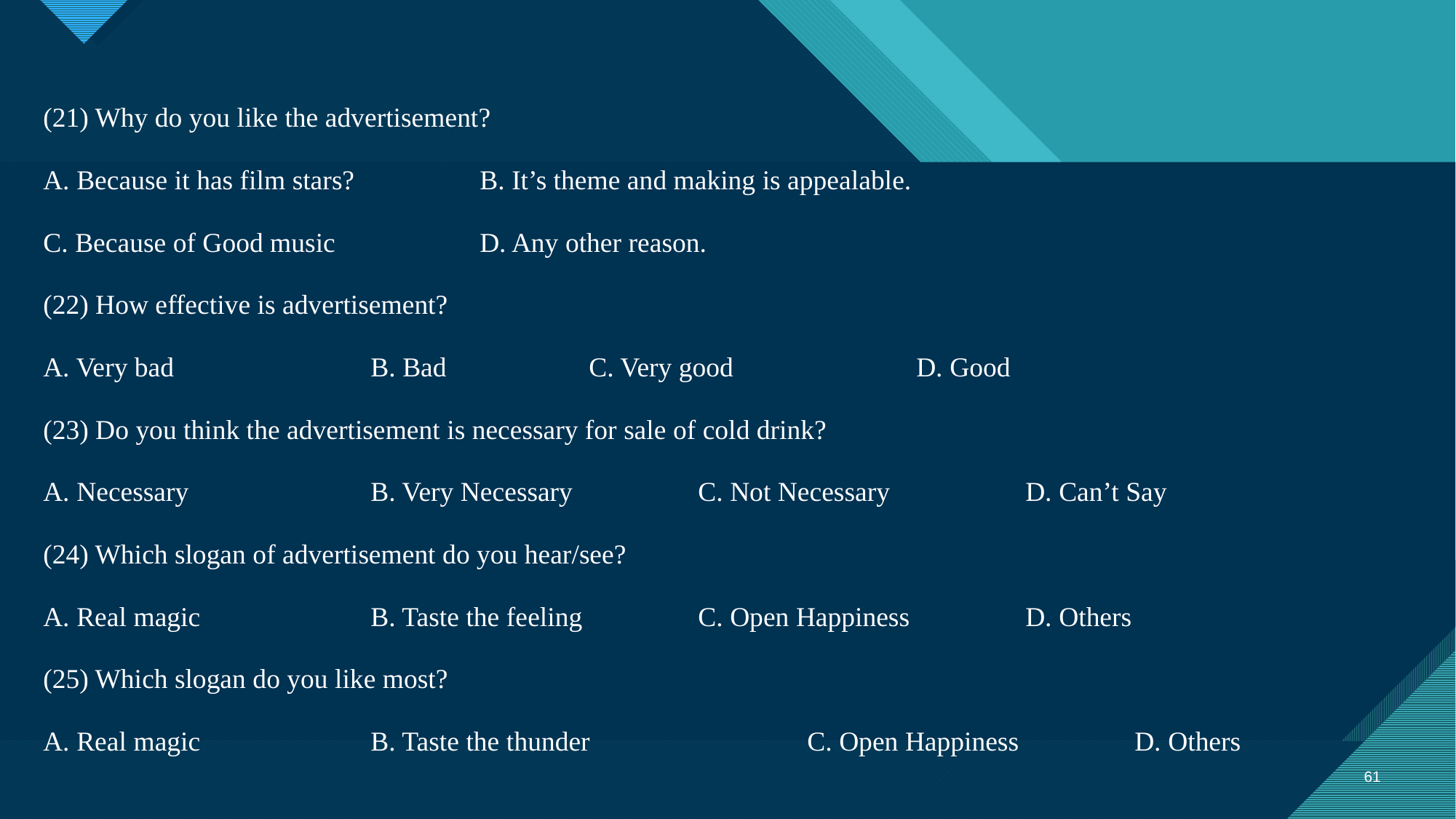

(21) Why do you like the advertisement?
A. Because it has film stars?		B. It’s theme and making is appealable.
C. Because of Good music		D. Any other reason.
(22) How effective is advertisement?
A. Very bad		B. Bad		C. Very good		D. Good
(23) Do you think the advertisement is necessary for sale of cold drink?
A. Necessary		B. Very Necessary		C. Not Necessary		D. Can’t Say
(24) Which slogan of advertisement do you hear/see?
A. Real magic 		B. Taste the feeling		C. Open Happiness		D. Others
(25) Which slogan do you like most?
A. Real magic 		B. Taste the thunder		C. Open Happiness		D. Others
61